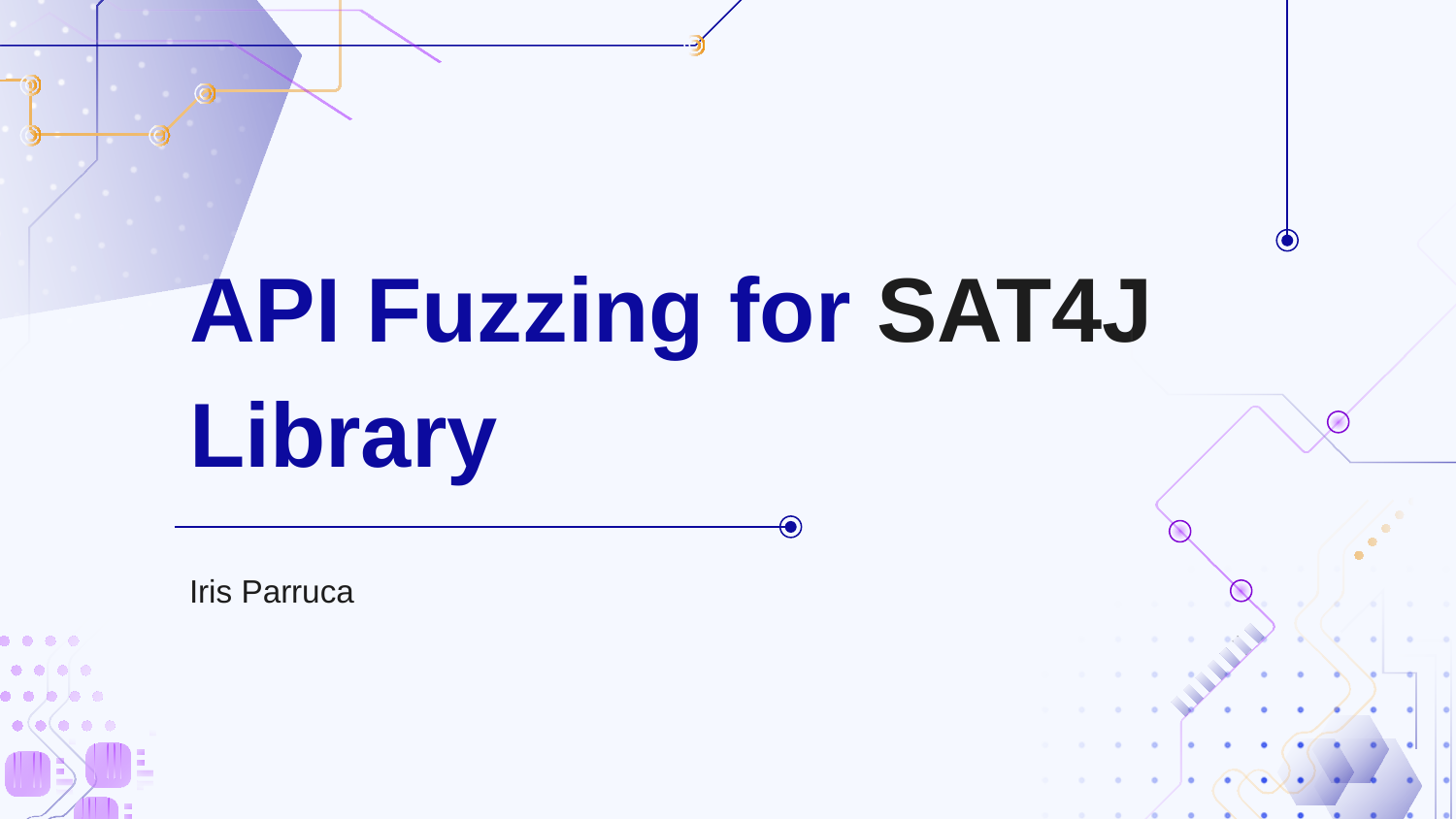

# API Fuzzing for SAT4J Library

Iris Parruca